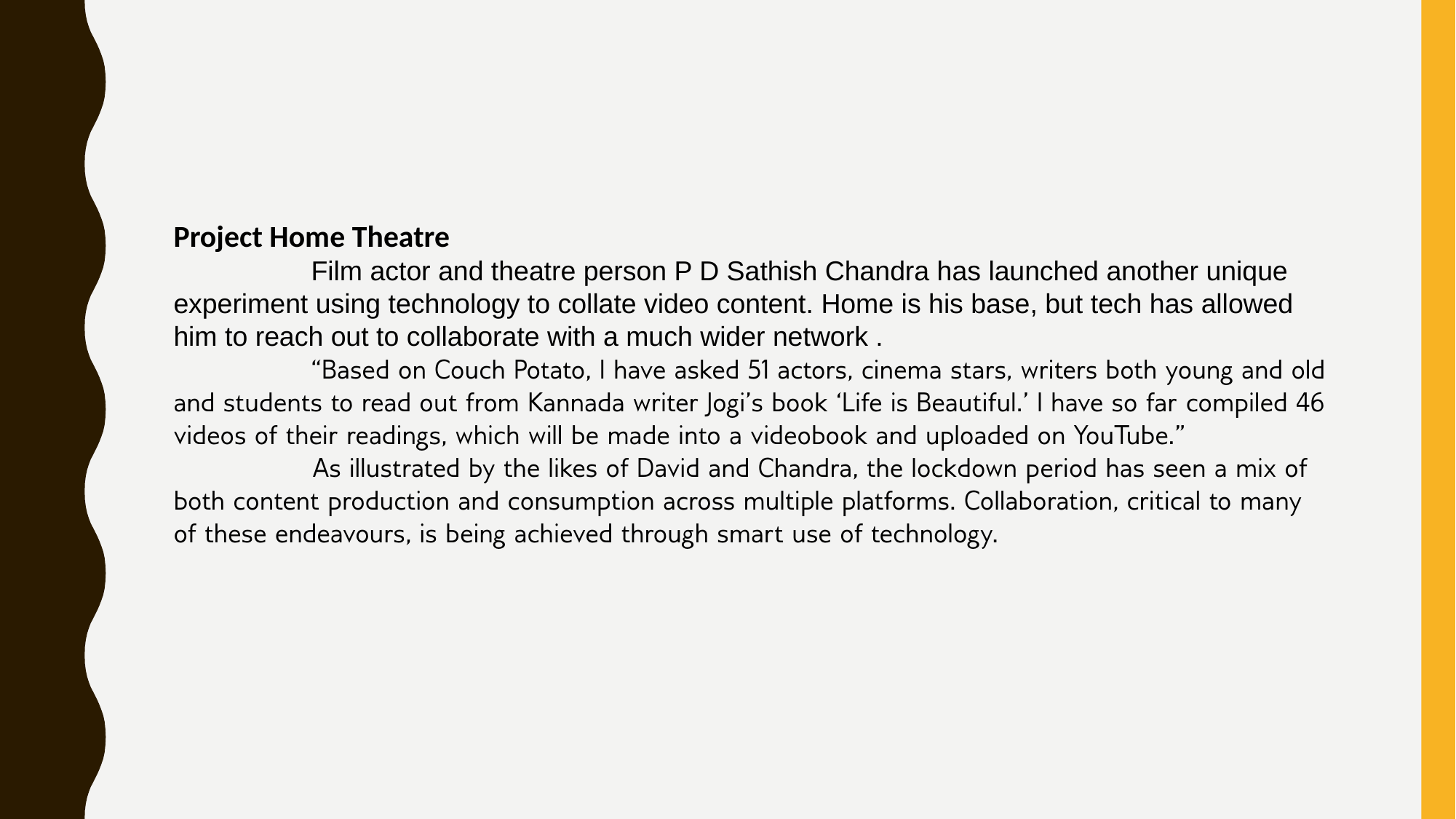

Project Home Theatre
                  Film actor and theatre person P D Sathish Chandra has launched another unique experiment using technology to collate video content. Home is his base, but tech has allowed him to reach out to collaborate with a much wider network .
                  “Based on Couch Potato, I have asked 51 actors, cinema stars, writers both young and old and students to read out from Kannada writer Jogi’s book ‘Life is Beautiful.’ I have so far compiled 46 videos of their readings, which will be made into a videobook and uploaded on YouTube.”
                 As illustrated by the likes of David and Chandra, the lockdown period has seen a mix of both content production and consumption across multiple platforms. Collaboration, critical to many of these endeavours, is being achieved through smart use of technology.